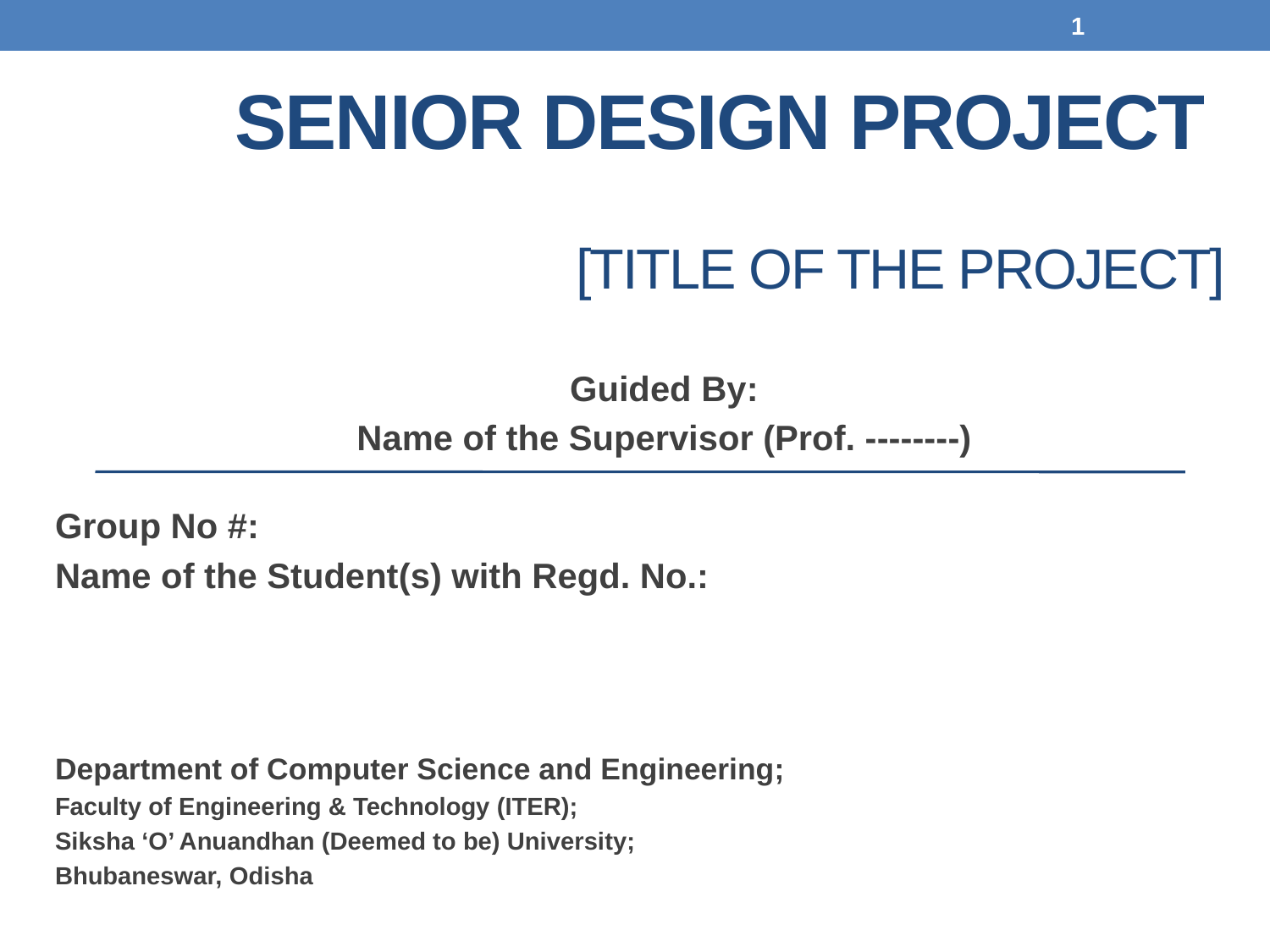

1
# Senior Design Project [Title of the Project]
Guided By:
Name of the Supervisor (Prof. --------)

Group No #:
Name of the Student(s) with Regd. No.:

Department of Computer Science and Engineering;
Faculty of Engineering & Technology (ITER);
Siksha ‘O’ Anuandhan (Deemed to be) University;
Bhubaneswar, Odisha